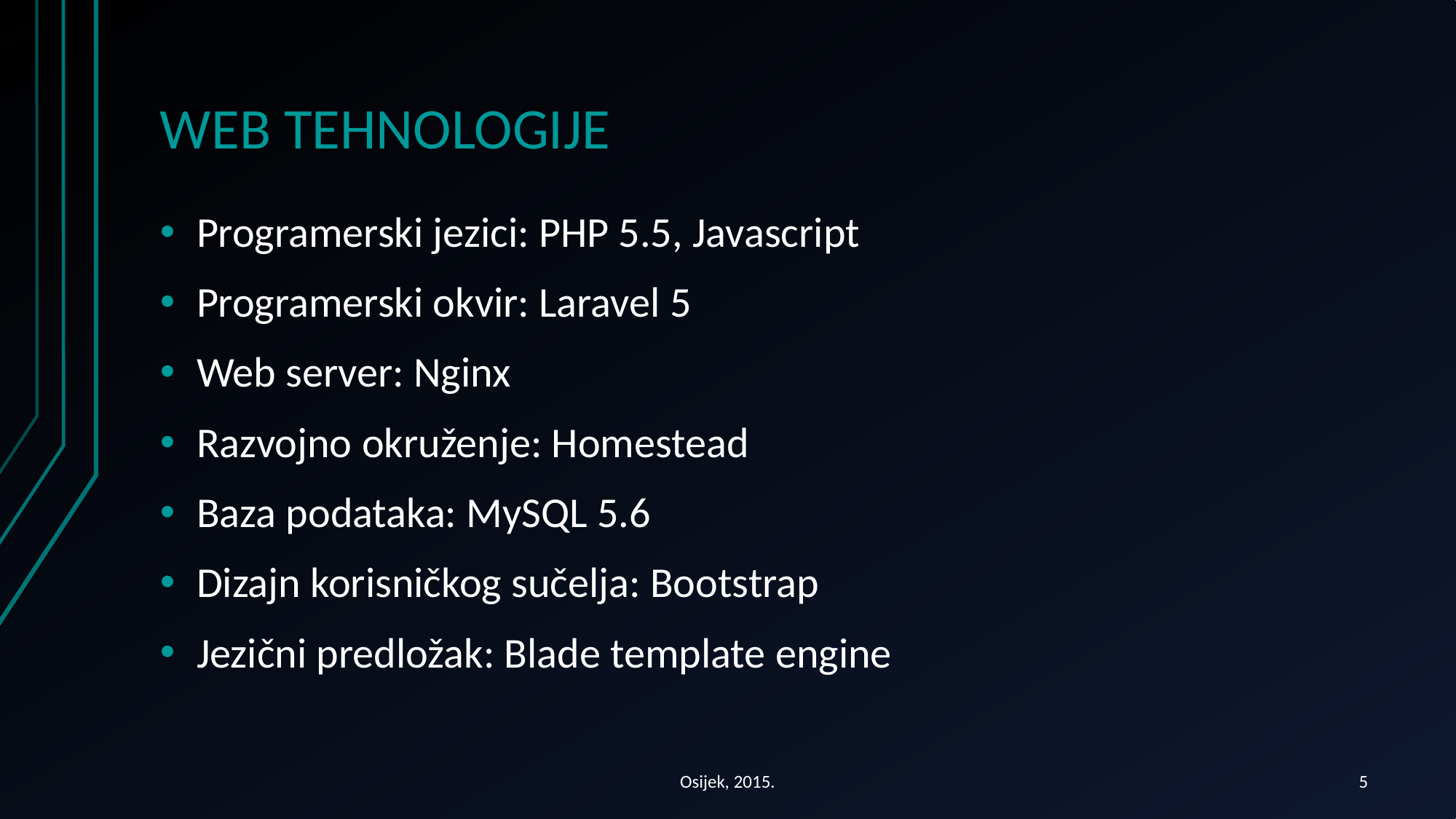

# WEB TEHNOLOGIJE
Programerski jezici: PHP 5.5, Javascript
Programerski okvir: Laravel 5
Web server: Nginx
Razvojno okruženje: Homestead
Baza podataka: MySQL 5.6
Dizajn korisničkog sučelja: Bootstrap
Jezični predložak: Blade template engine
Osijek, 2015.
5